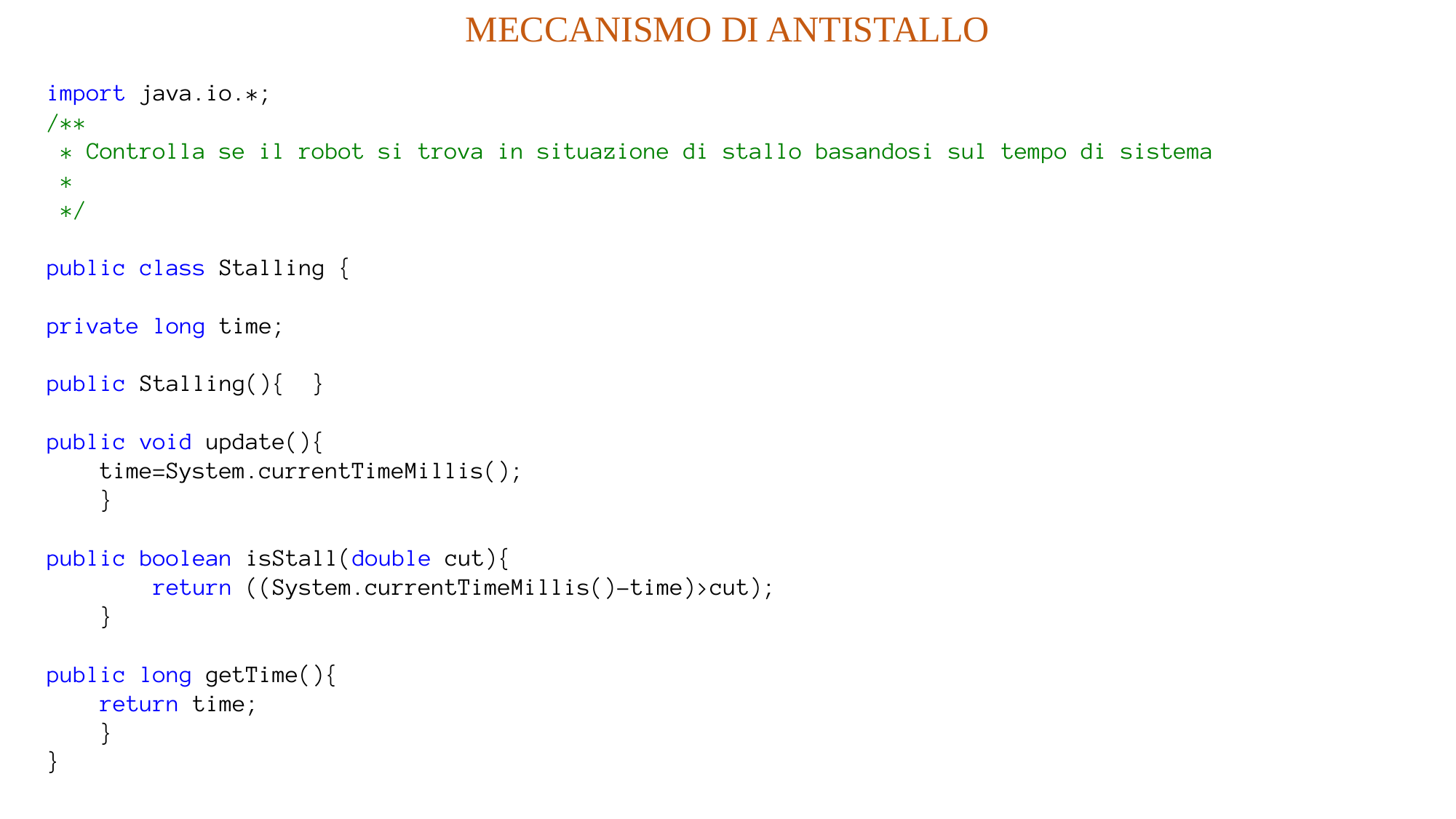

MECCANISMO DI ANTISTALLO
import java.io.*;
/**
 * Controlla se il robot si trova in situazione di stallo basandosi sul tempo di sistema
 *
 */
public class Stalling {
private long time;
public Stalling(){  }

public void update(){
    time=System.currentTimeMillis();
    }

public boolean isStall(double cut){
        return ((System.currentTimeMillis()-time)>cut);
    }

public long getTime(){
    return time;
    }
}